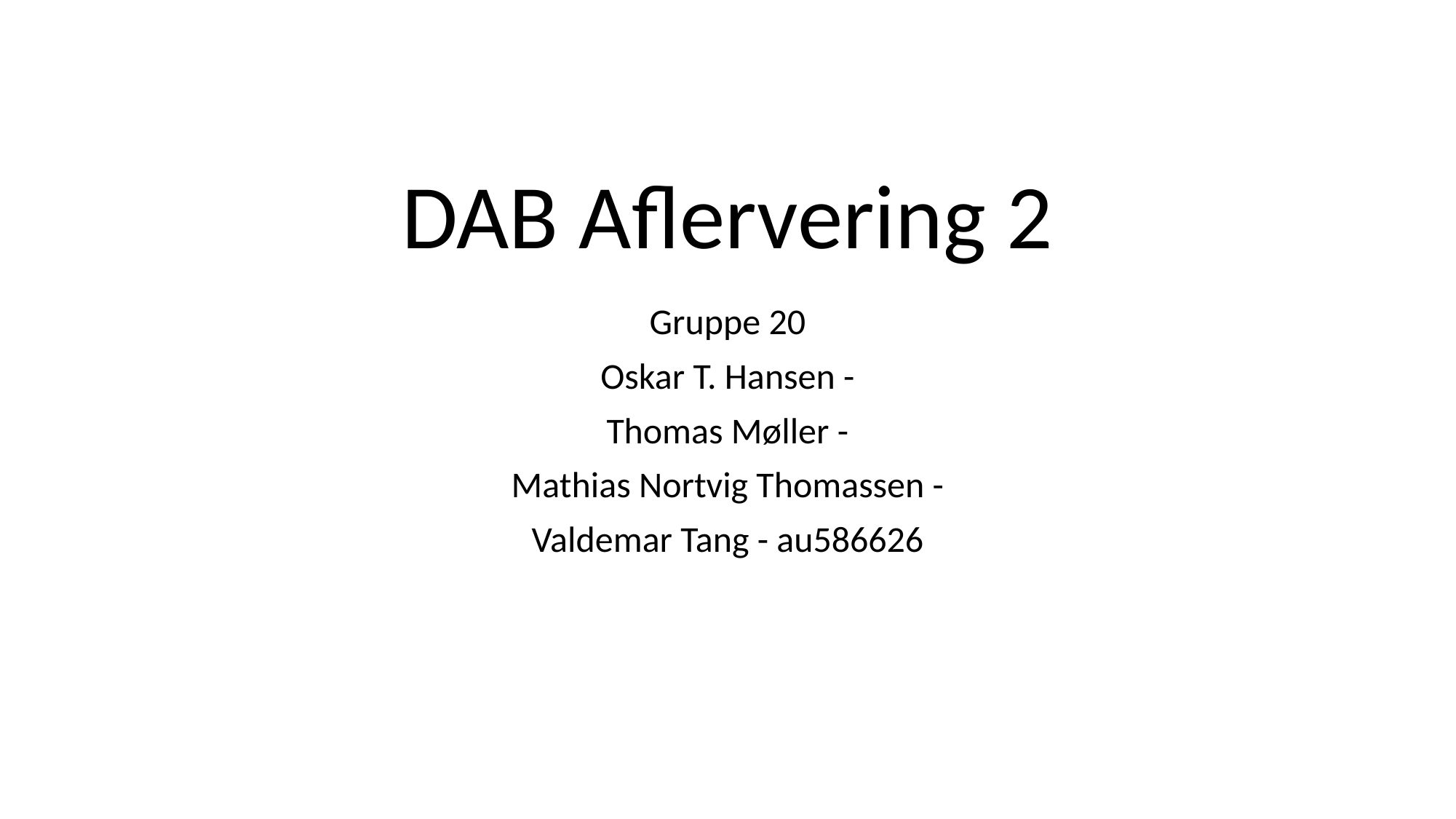

# DAB Aflervering 2
Gruppe 20
Oskar T. Hansen -
Thomas Møller -
Mathias Nortvig Thomassen -
Valdemar Tang - au586626